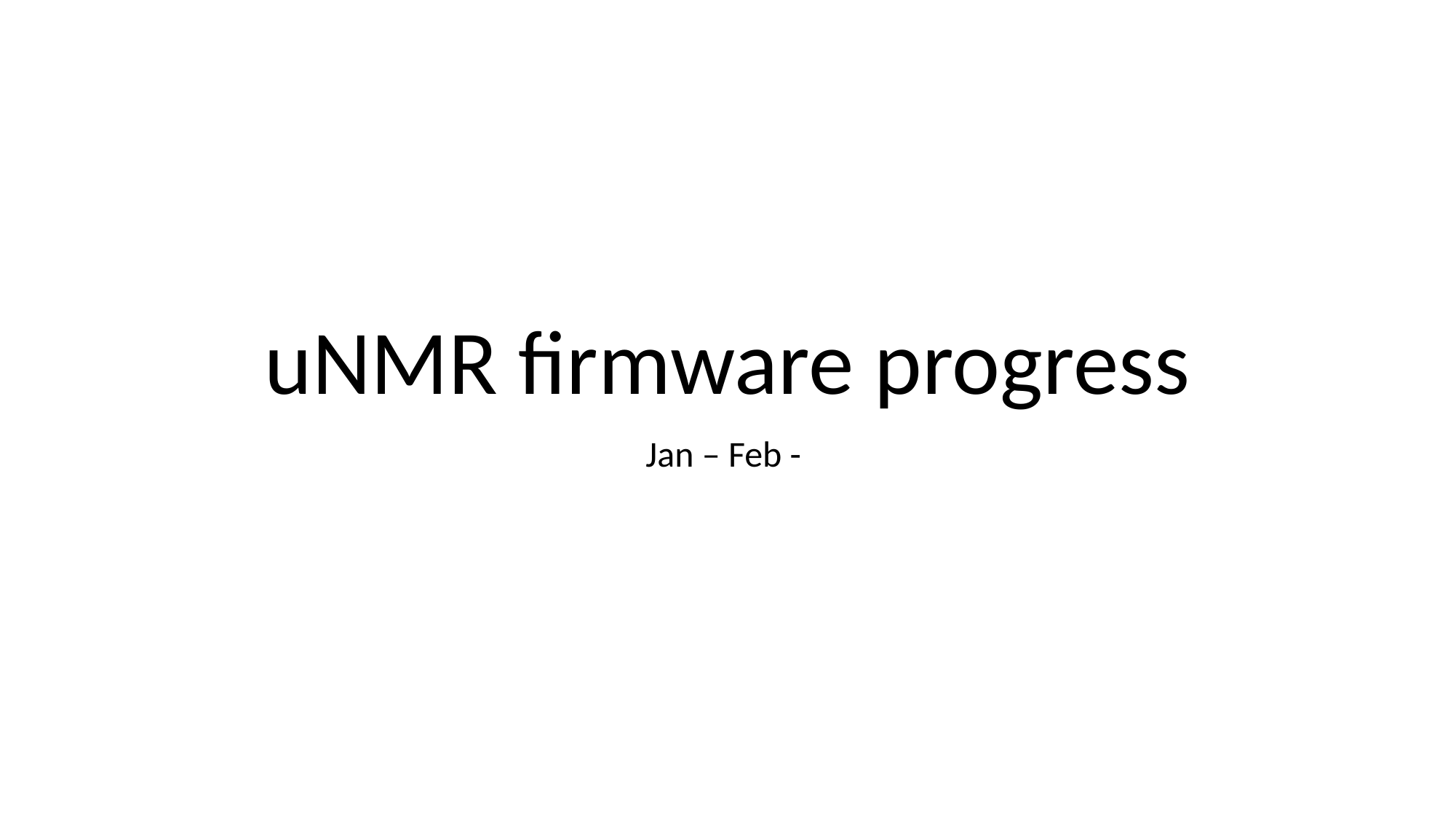

# uNMR firmware progress
Jan – Feb -